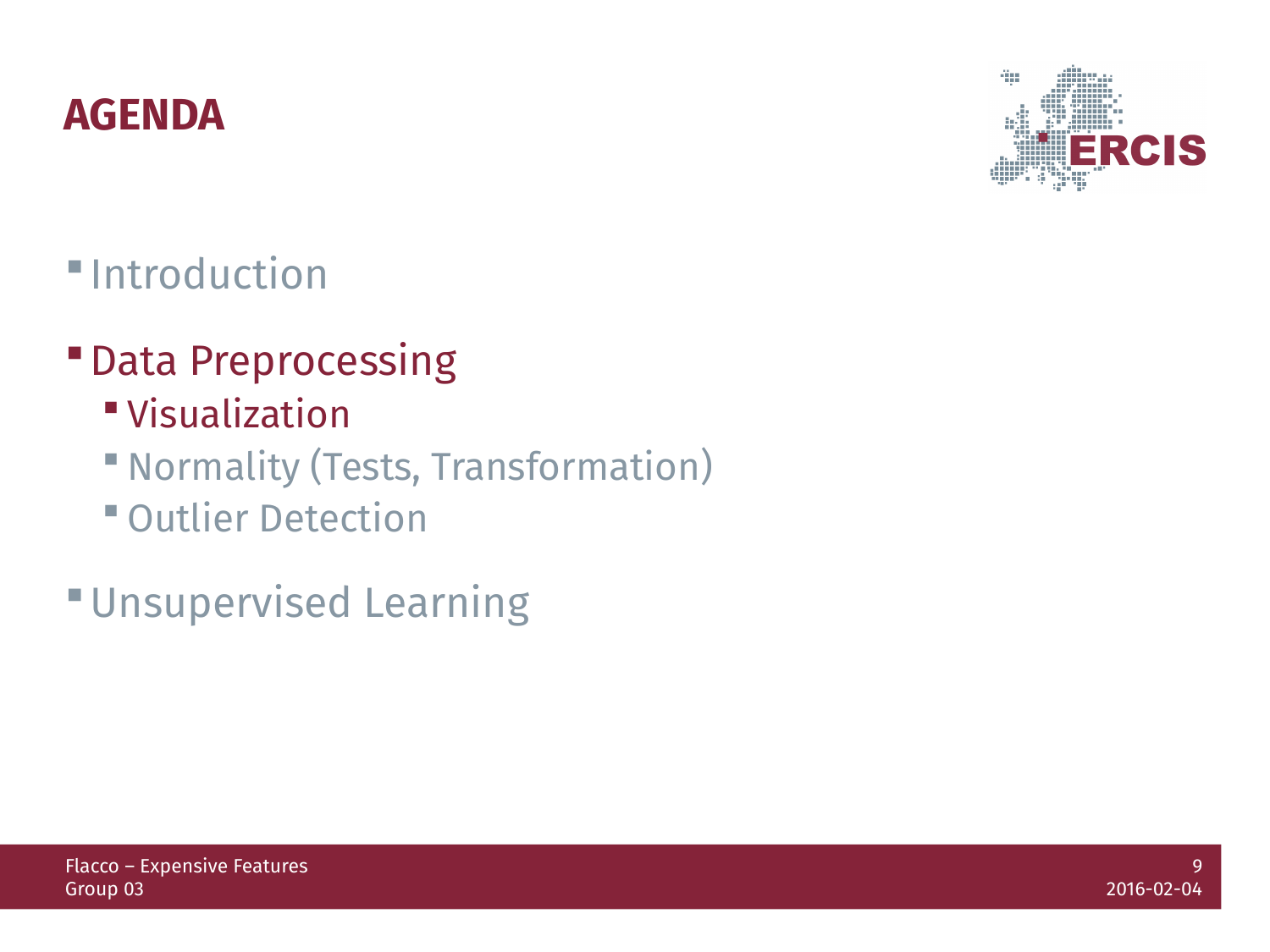

Agenda

Introduction
Data Preprocessing
Visualization
Normality (Tests, Transformation)
Outlier Detection
Unsupervised Learning